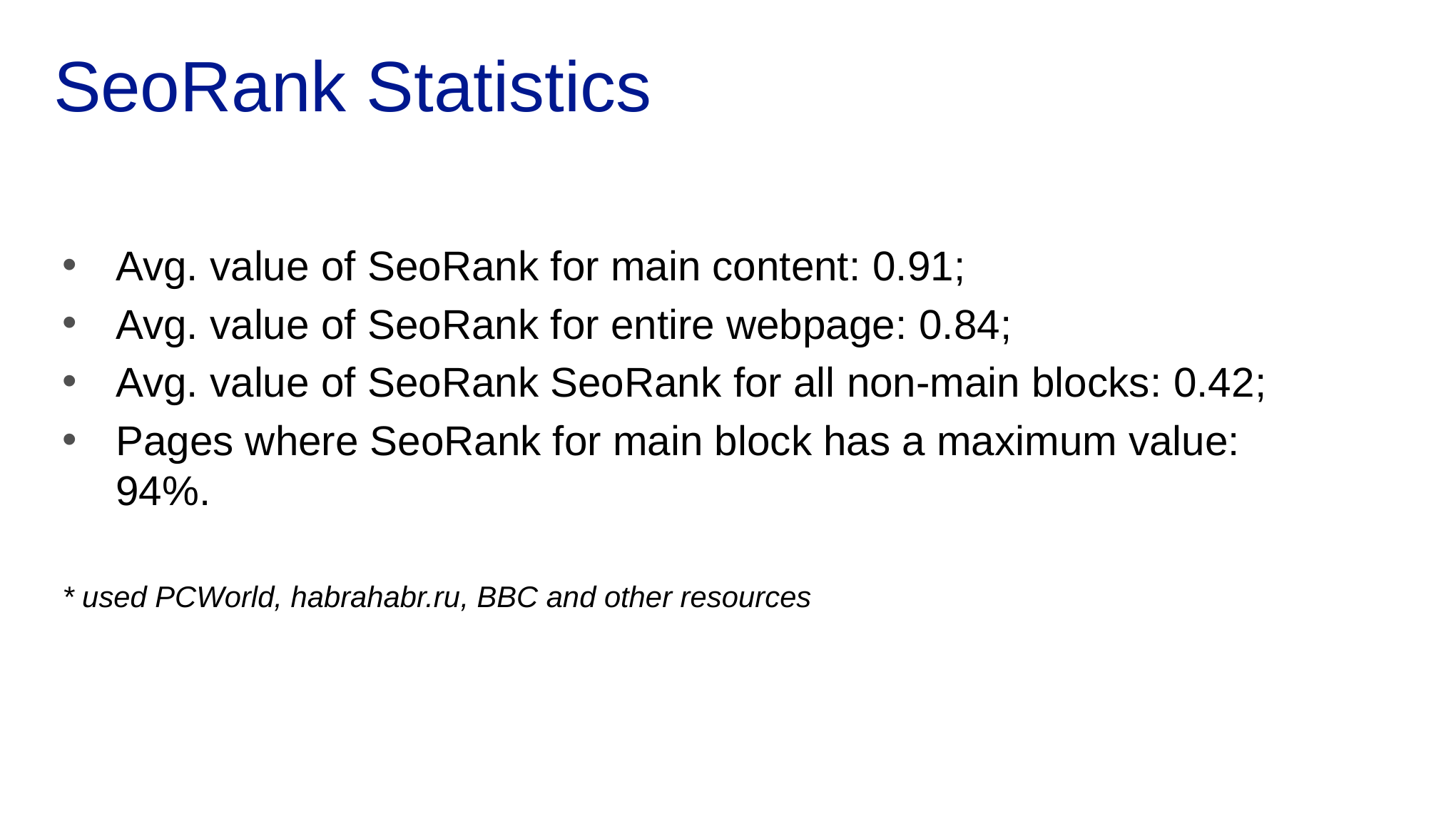

# SeoRank Statistics
Avg. value of SeoRank for main content: 0.91;
Avg. value of SeoRank for entire webpage: 0.84;
Avg. value of SeoRank SeoRank for all non-main blocks: 0.42;
Pages where SeoRank for main block has a maximum value: 94%.

* used PCWorld, habrahabr.ru, BBC and other resources